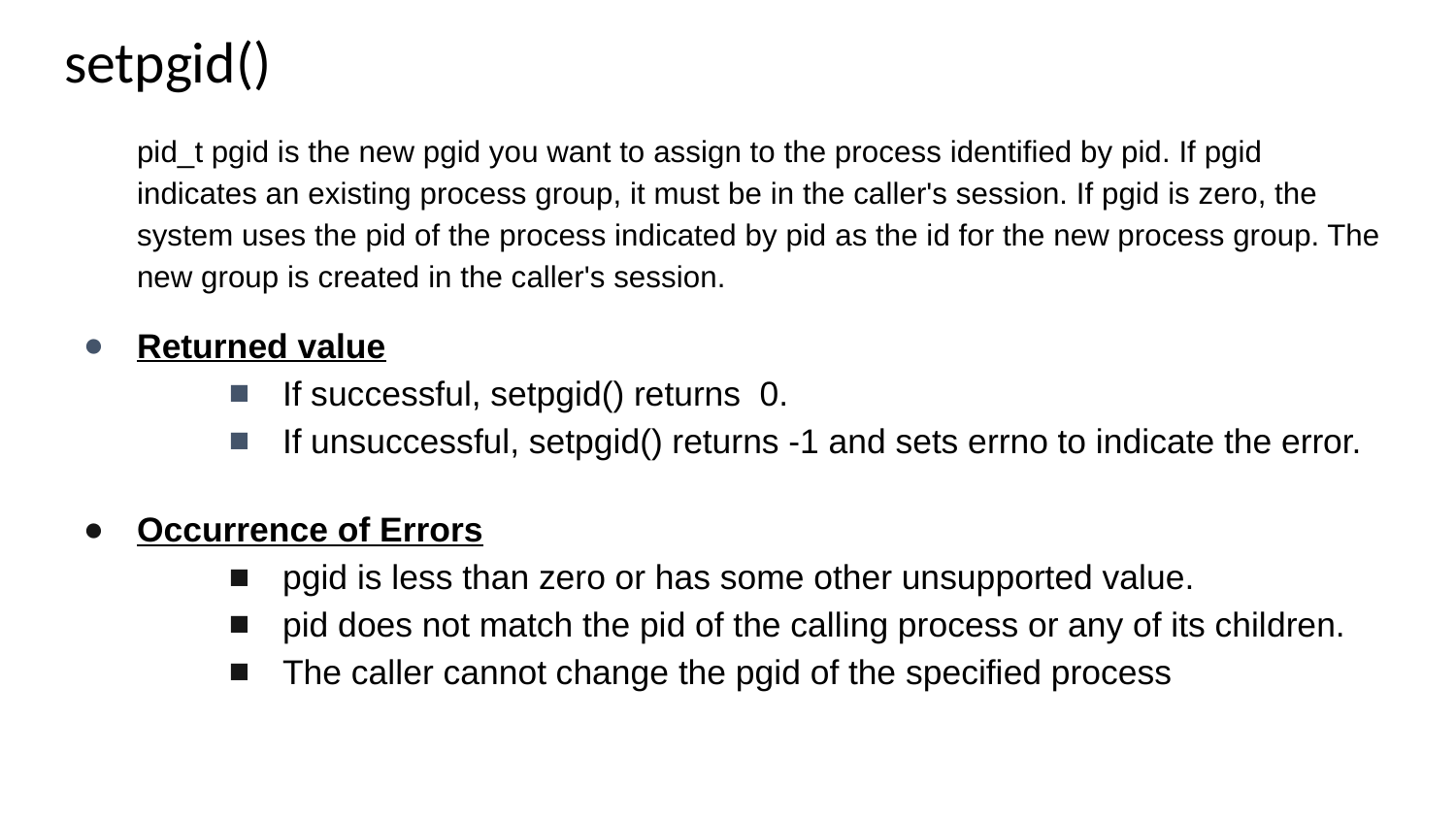

# setpgid()
pid_t pgid is the new pgid you want to assign to the process identified by pid. If pgid indicates an existing process group, it must be in the caller's session. If pgid is zero, the system uses the pid of the process indicated by pid as the id for the new process group. The new group is created in the caller's session.
Returned value
If successful, setpgid() returns  0.
If unsuccessful, setpgid() returns -1 and sets errno to indicate the error.

Occurrence of Errors
pgid is less than zero or has some other unsupported value.
pid does not match the pid of the calling process or any of its children.
The caller cannot change the pgid of the specified process